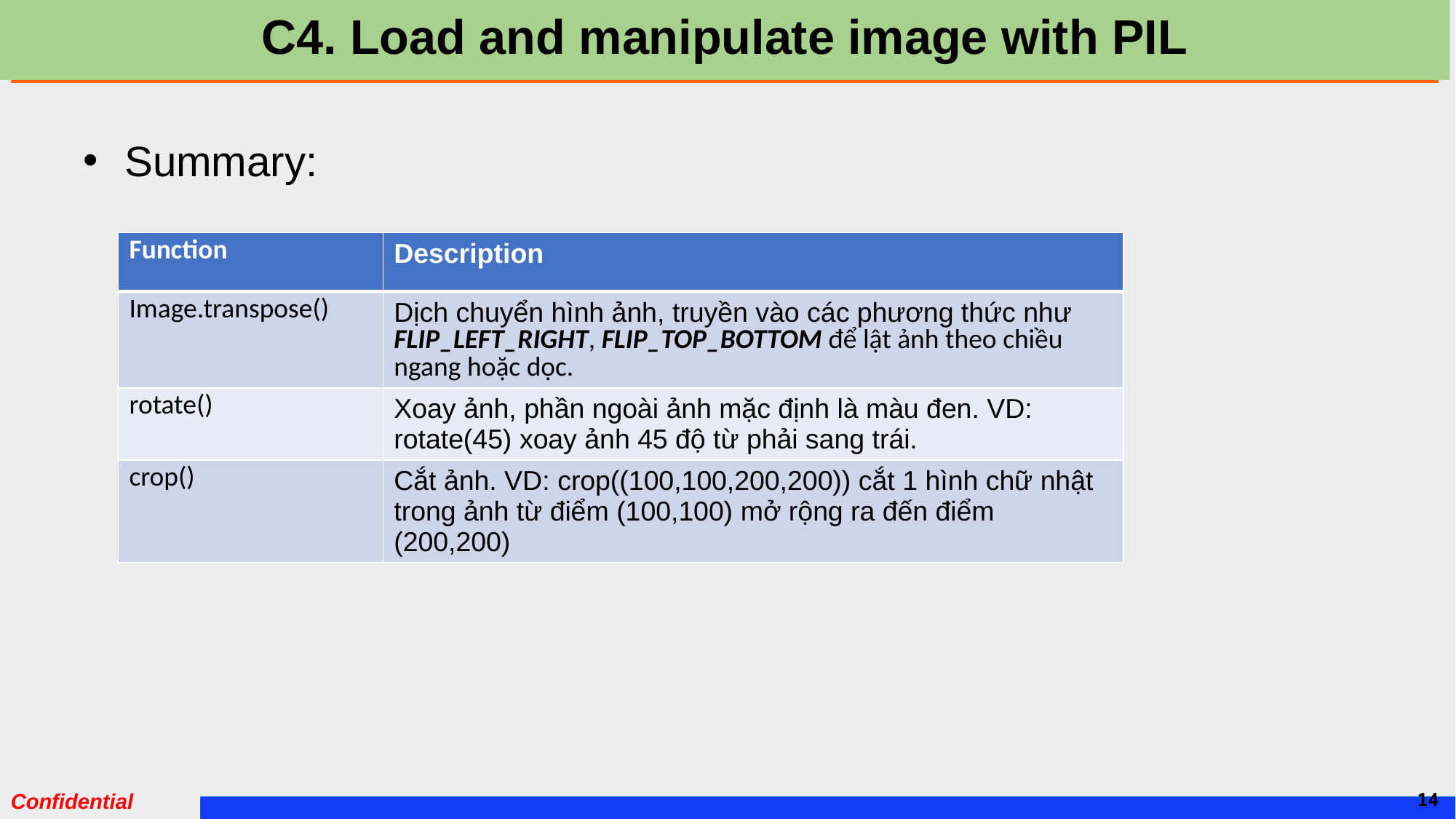

# C4. Load and manipulate image with PIL
Summary:
| Function | Description |
| --- | --- |
| Image.transpose() | Dịch chuyển hình ảnh, truyền vào các phương thức như FLIP\_LEFT\_RIGHT, FLIP\_TOP\_BOTTOM để lật ảnh theo chiều ngang hoặc dọc. |
| rotate() | Xoay ảnh, phần ngoài ảnh mặc định là màu đen. VD: rotate(45) xoay ảnh 45 độ từ phải sang trái. |
| crop() | Cắt ảnh. VD: crop((100,100,200,200)) cắt 1 hình chữ nhật trong ảnh từ điểm (100,100) mở rộng ra đến điểm (200,200) |
14